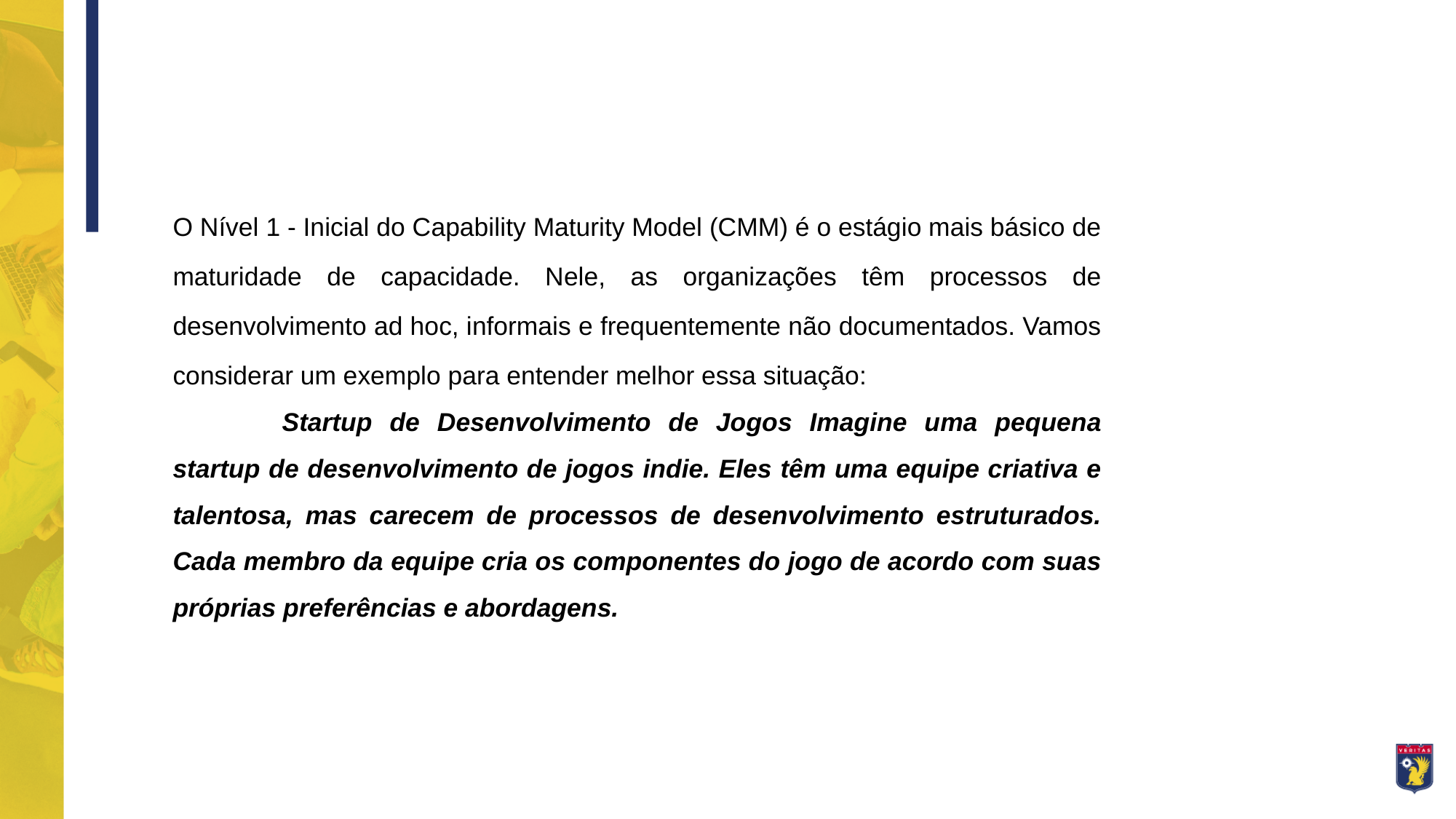

O Nível 1 - Inicial do Capability Maturity Model (CMM) é o estágio mais básico de maturidade de capacidade. Nele, as organizações têm processos de desenvolvimento ad hoc, informais e frequentemente não documentados. Vamos considerar um exemplo para entender melhor essa situação:
	Startup de Desenvolvimento de Jogos Imagine uma pequena startup de desenvolvimento de jogos indie. Eles têm uma equipe criativa e talentosa, mas carecem de processos de desenvolvimento estruturados. Cada membro da equipe cria os componentes do jogo de acordo com suas próprias preferências e abordagens.